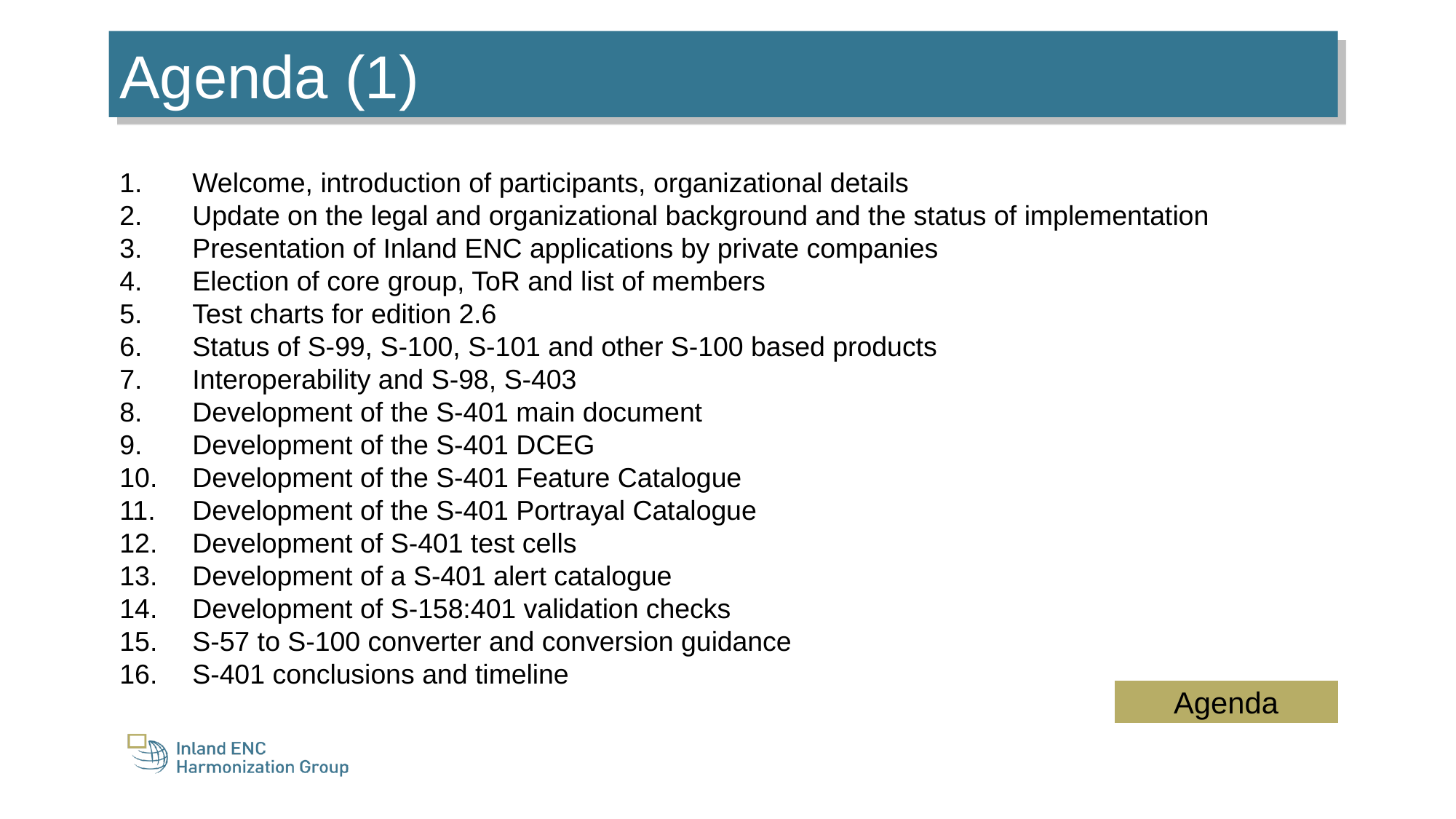

Agenda (1)
Welcome, introduction of participants, organizational details
Update on the legal and organizational background and the status of implementation
Presentation of Inland ENC applications by private companies
Election of core group, ToR and list of members
Test charts for edition 2.6
Status of S-99, S-100, S-101 and other S-100 based products
Interoperability and S-98, S-403
Development of the S-401 main document
Development of the S-401 DCEG
Development of the S-401 Feature Catalogue
Development of the S-401 Portrayal Catalogue
Development of S-401 test cells
Development of a S-401 alert catalogue
Development of S-158:401 validation checks
S-57 to S-100 converter and conversion guidance
S-401 conclusions and timeline
Agenda